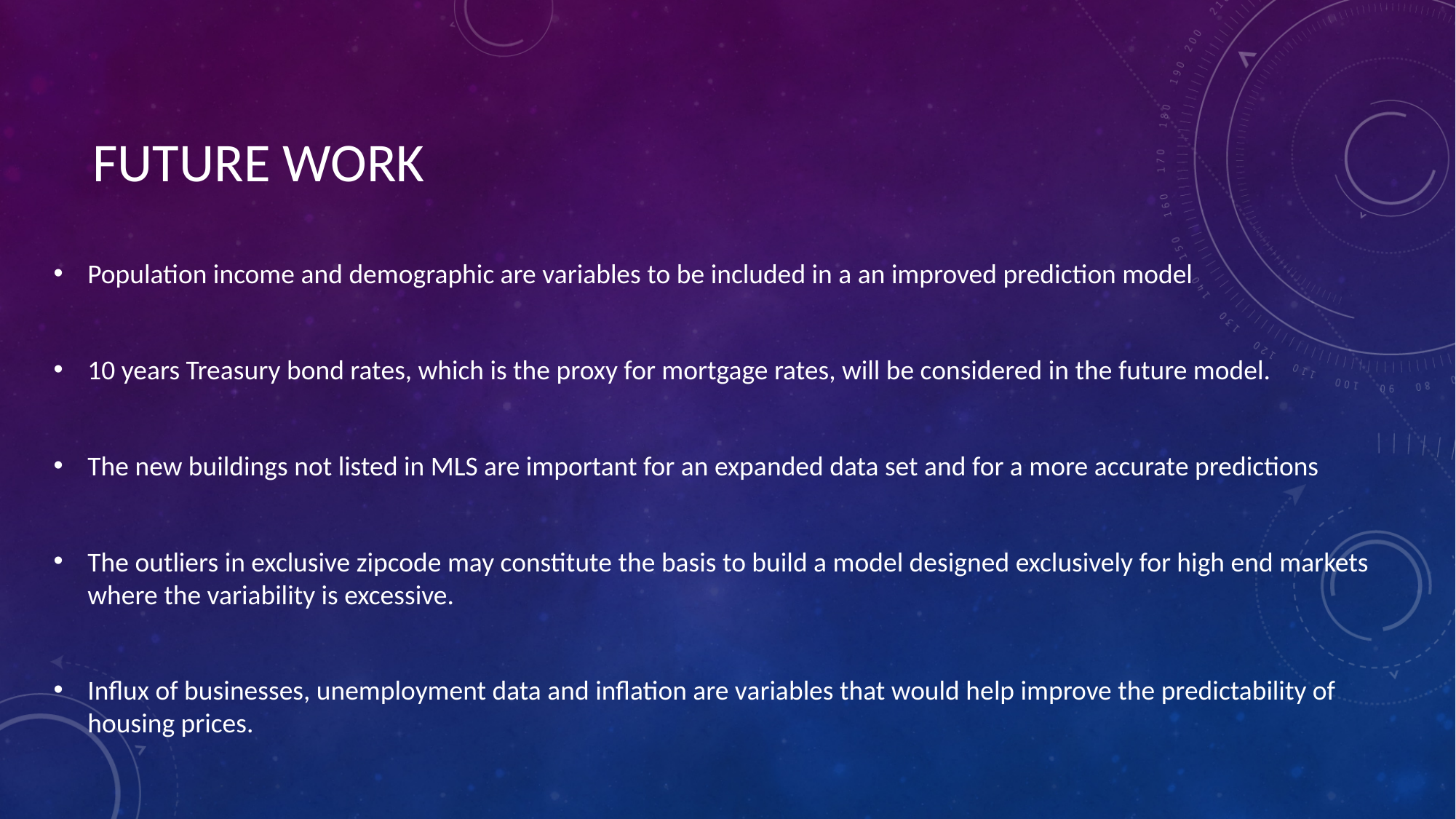

# Future work
Population income and demographic are variables to be included in a an improved prediction model

10 years Treasury bond rates, which is the proxy for mortgage rates, will be considered in the future model.

The new buildings not listed in MLS are important for an expanded data set and for a more accurate predictions

The outliers in exclusive zipcode may constitute the basis to build a model designed exclusively for high end markets where the variability is excessive.

Influx of businesses, unemployment data and inflation are variables that would help improve the predictability of housing prices.